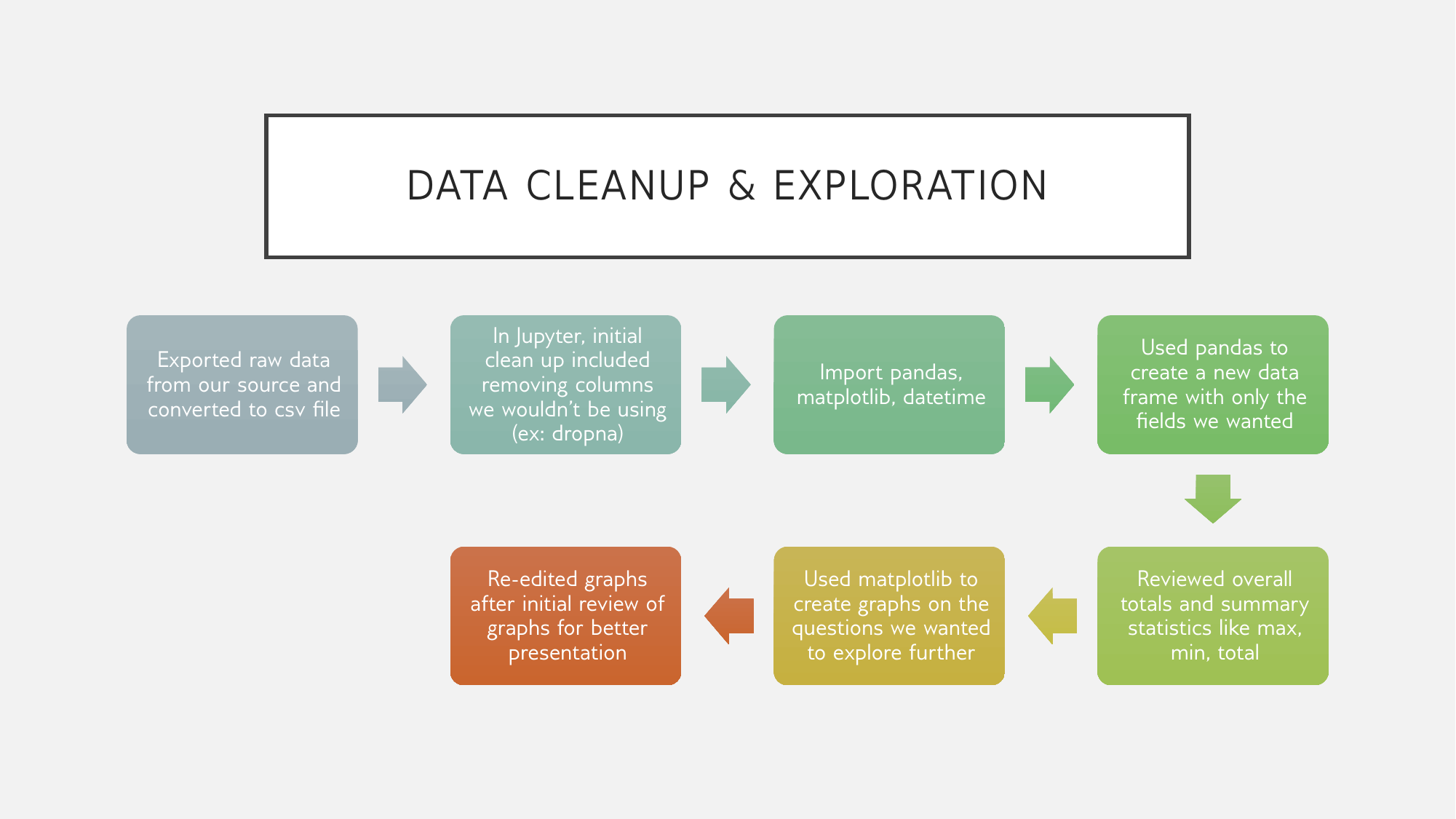

# Data cleanup & exploration
Exported raw data from our source and converted to csv file

In Jupyter, initial clean up included removing columns we wouldn’t be using (ex: dropna)

Import pandas, matplotlib, datetime

Used pandas to create a new data frame with only the fields we wanted

Reviewed overall totals and summary statistics like max, min, total

Used matplotlib to create graphs on the questions we wanted to explore further

Re-edited graphs after initial review of graphs for better presentation